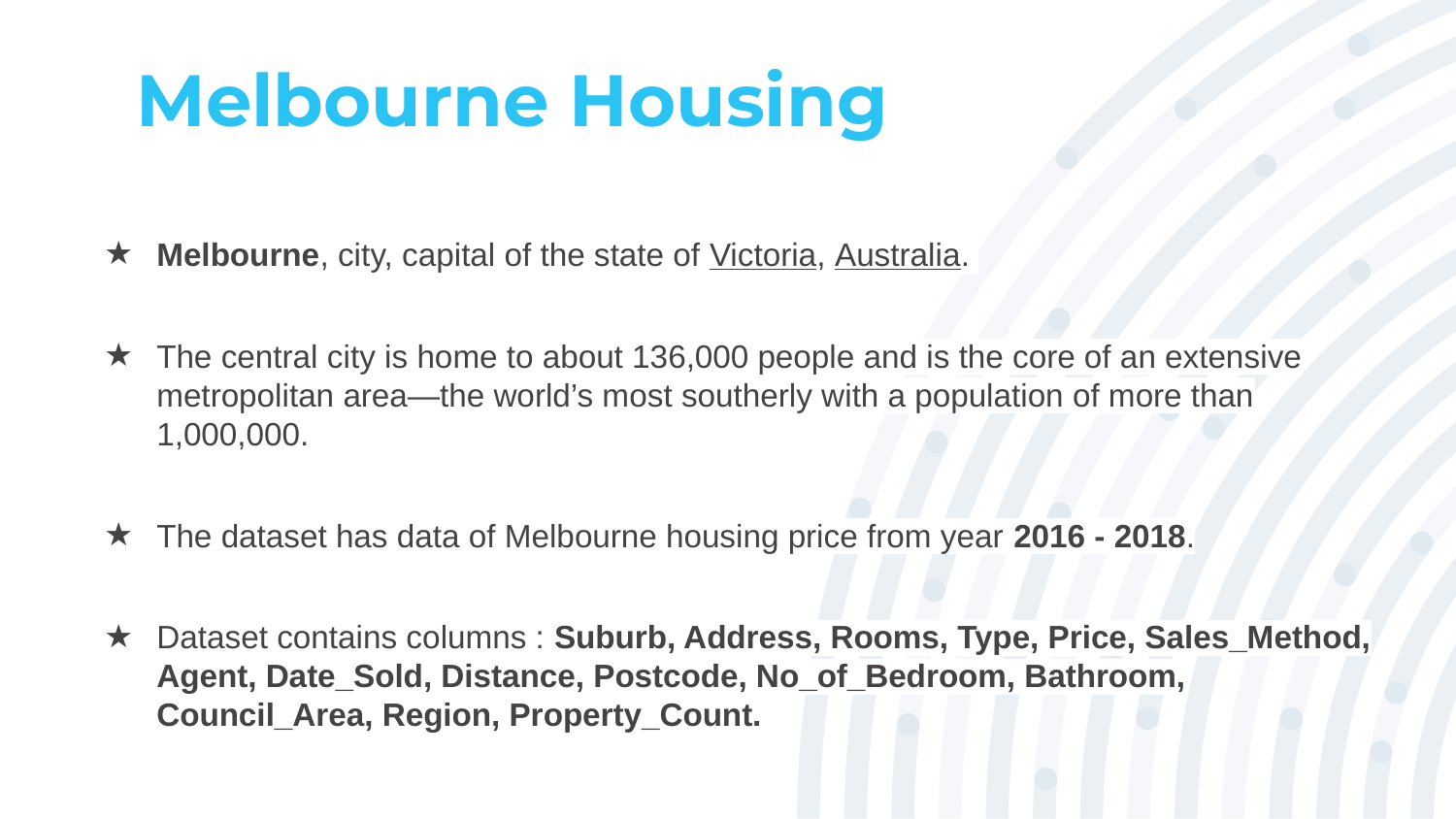

# Melbourne Housing
Melbourne, city, capital of the state of Victoria, Australia.

The central city is home to about 136,000 people and is the core of an extensive metropolitan area—the world’s most southerly with a population of more than 1,000,000.

The dataset has data of Melbourne housing price from year 2016 - 2018.

Dataset contains columns : Suburb, Address, Rooms, Type, Price, Sales_Method, Agent, Date_Sold, Distance, Postcode, No_of_Bedroom, Bathroom, Council_Area, Region, Property_Count.